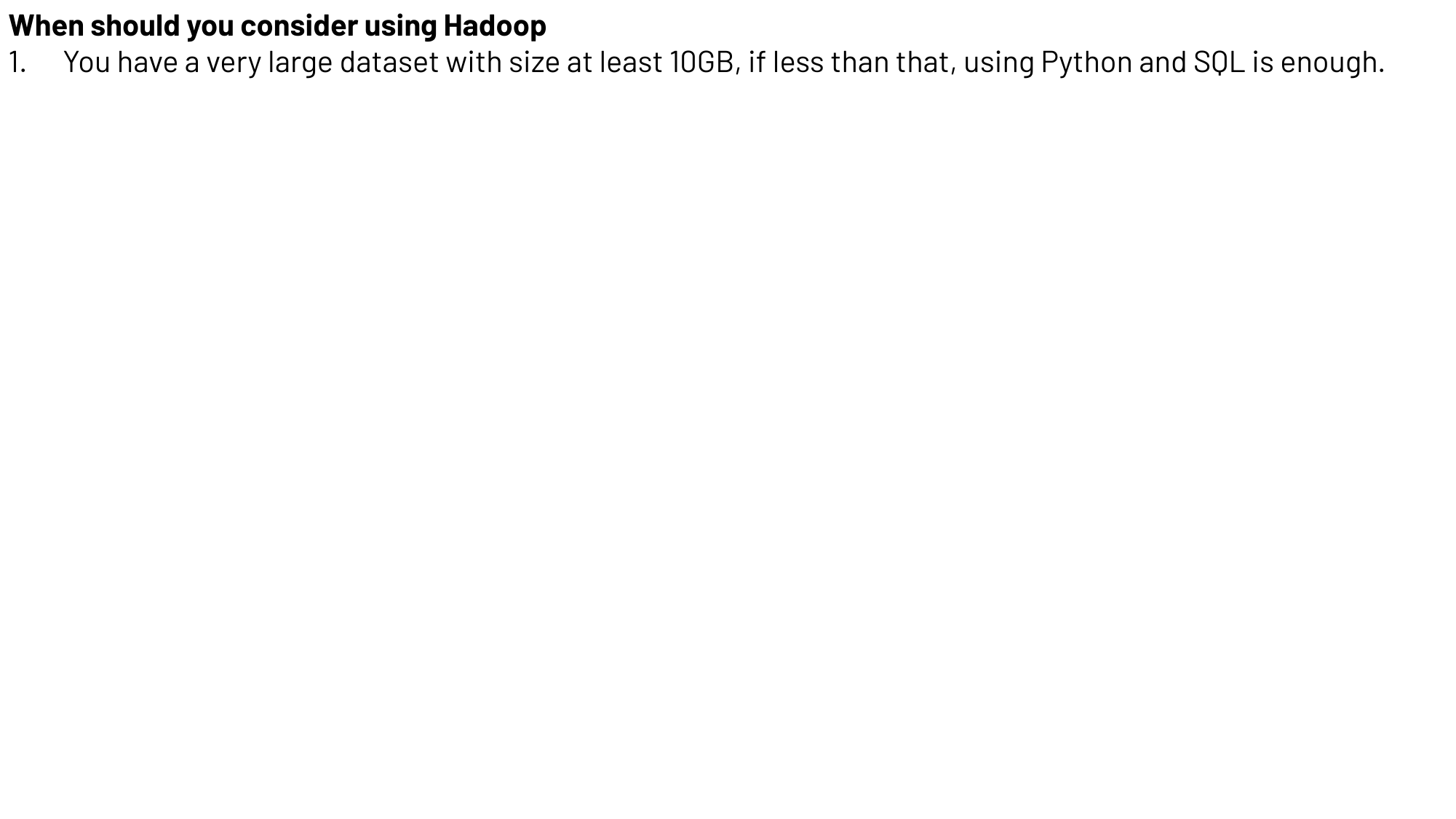

When should you consider using Hadoop
You have a very large dataset with size at least 10GB, if less than that, using Python and SQL is enough.